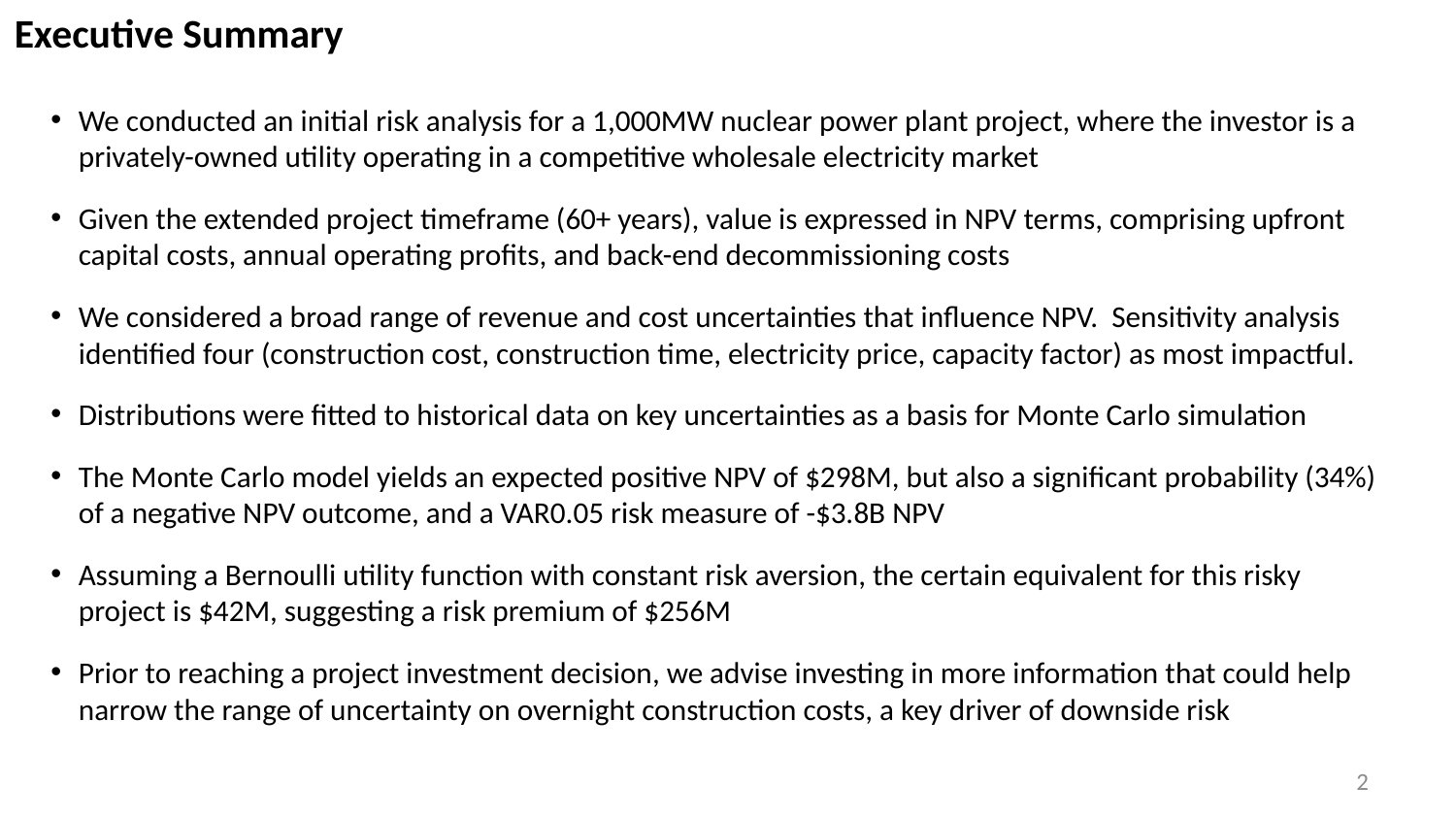

Executive Summary
We conducted an initial risk analysis for a 1,000MW nuclear power plant project, where the investor is a privately-owned utility operating in a competitive wholesale electricity market

Given the extended project timeframe (60+ years), value is expressed in NPV terms, comprising upfront capital costs, annual operating profits, and back-end decommissioning costs

We considered a broad range of revenue and cost uncertainties that influence NPV.  Sensitivity analysis identified four (construction cost, construction time, electricity price, capacity factor) as most impactful.

Distributions were fitted to historical data on key uncertainties as a basis for Monte Carlo simulation

The Monte Carlo model yields an expected positive NPV of $298M, but also a significant probability (34%) of a negative NPV outcome, and a VAR0.05 risk measure of -$3.8B NPV

Assuming a Bernoulli utility function with constant risk aversion, the certain equivalent for this risky project is $42M, suggesting a risk premium of $256M

Prior to reaching a project investment decision, we advise investing in more information that could help narrow the range of uncertainty on overnight construction costs, a key driver of downside risk
2